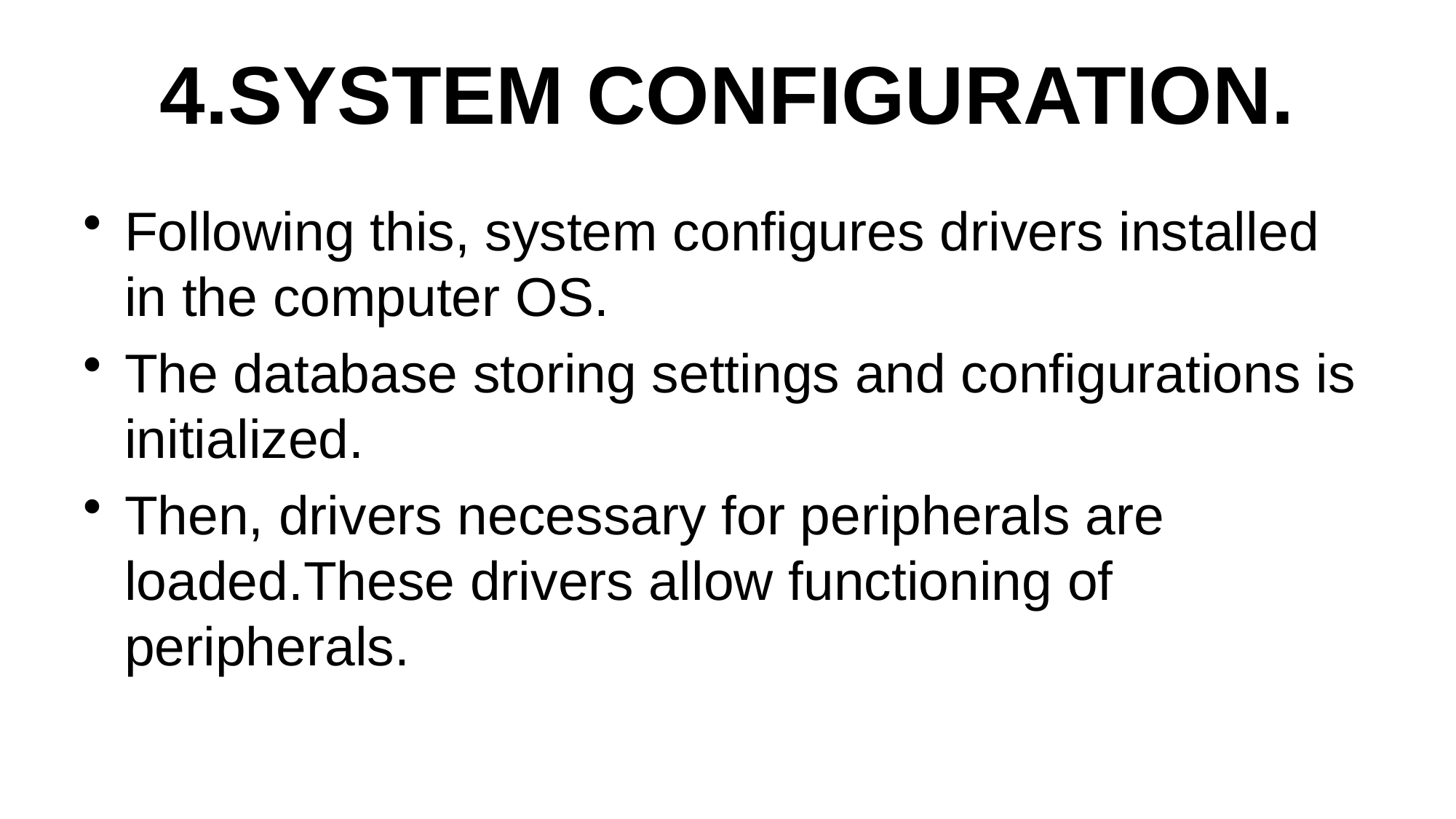

# 4.SYSTEM CONFIGURATION.
Following this, system configures drivers installed in the computer OS.
The database storing settings and configurations is initialized.
Then, drivers necessary for peripherals are loaded.These drivers allow functioning of peripherals.